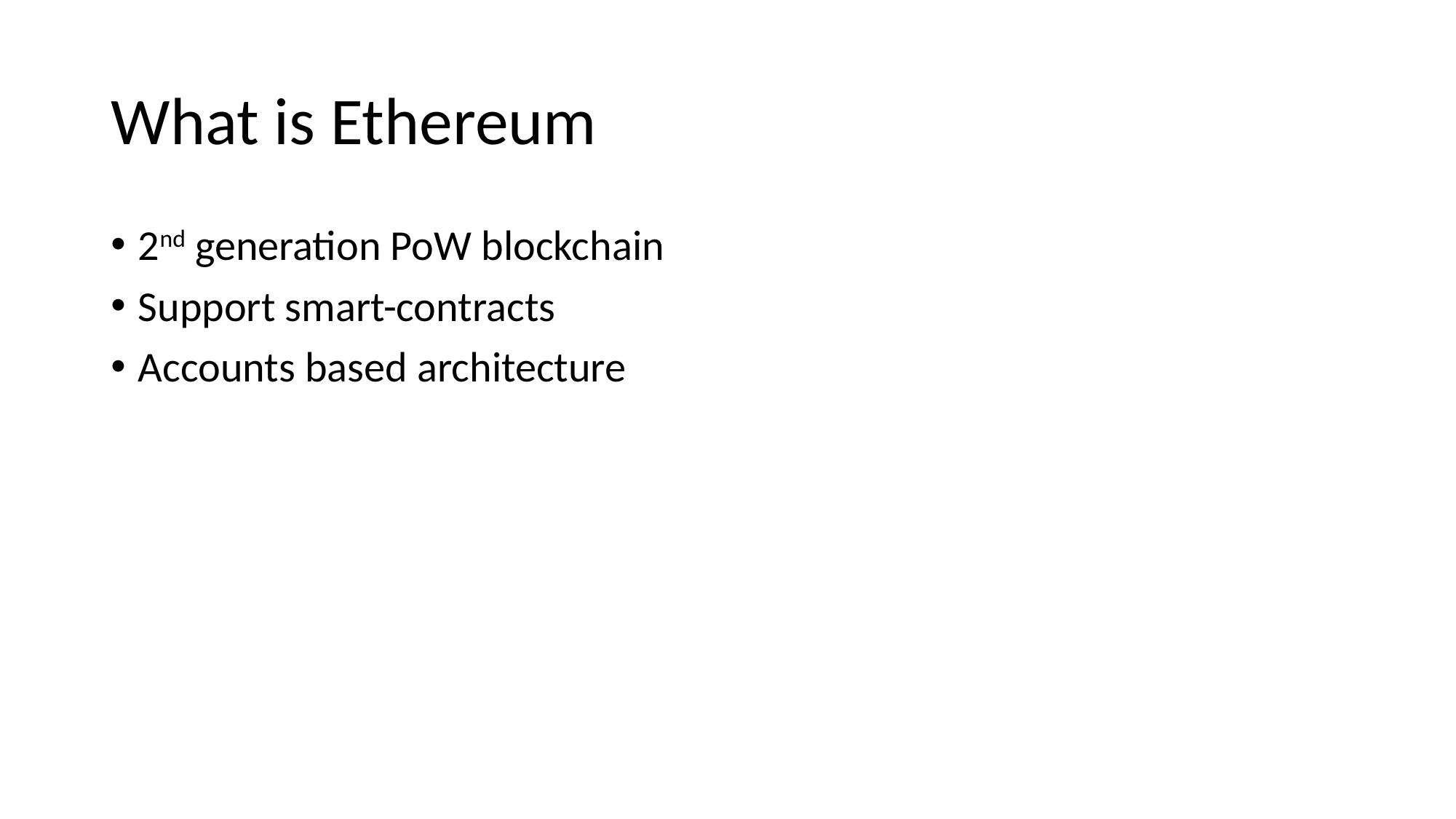

# What is Ethereum
2nd generation PoW blockchain
Support smart-contracts
Accounts based architecture